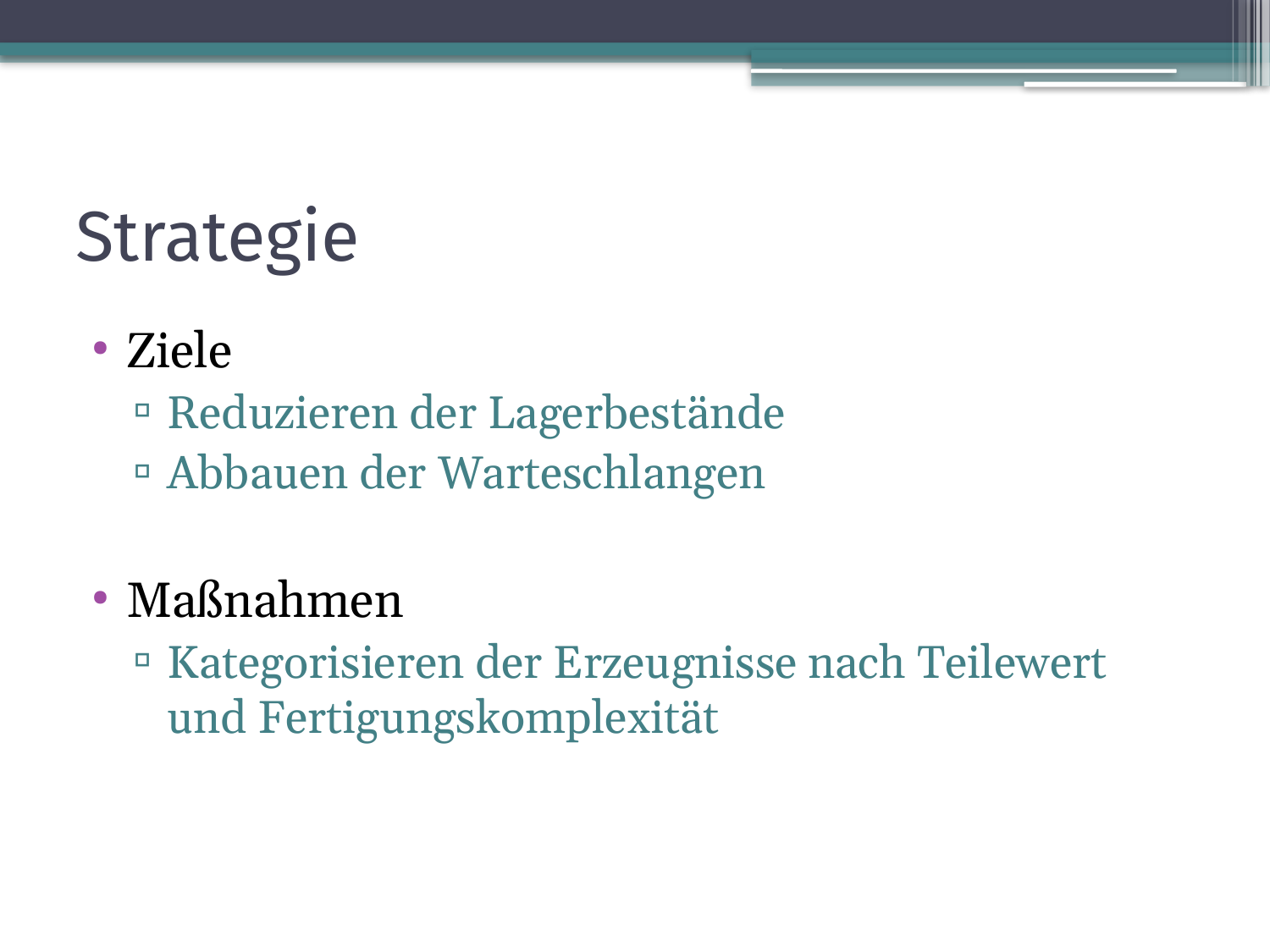

# Strategie
Ziele
Reduzieren der Lagerbestände
Abbauen der Warteschlangen

Maßnahmen
Kategorisieren der Erzeugnisse nach Teilewert und Fertigungskomplexität